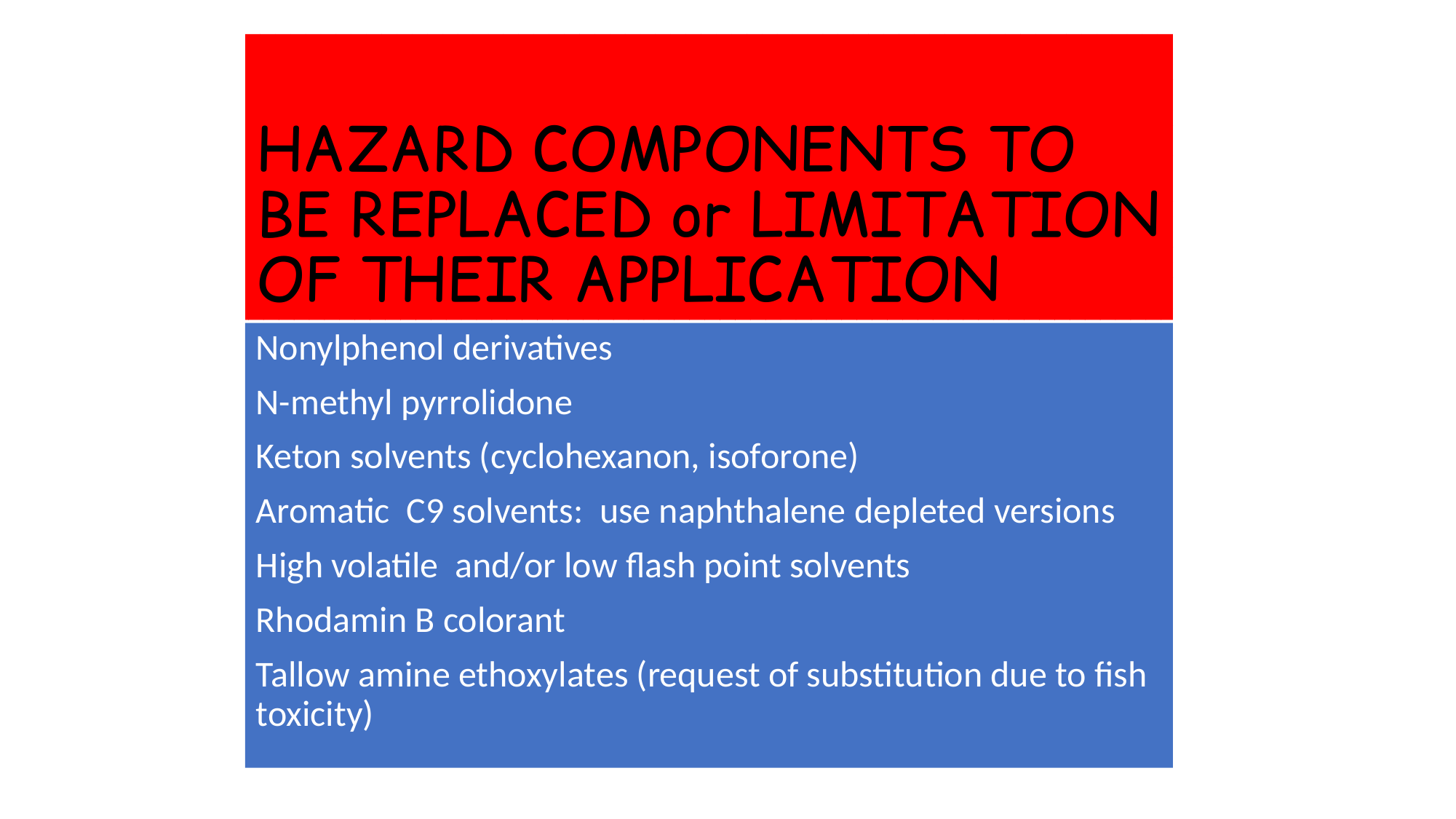

# HAZARD COMPONENTS TO BE REPLACED or LIMITATION OF THEIR APPLICATION
Nonylphenol derivatives
N-methyl pyrrolidone
Keton solvents (cyclohexanon, isoforone)
Aromatic  C9 solvents:  use naphthalene depleted versions
High volatile  and/or low flash point solvents
Rhodamin B colorant
Tallow amine ethoxylates (request of substitution due to fish toxicity)